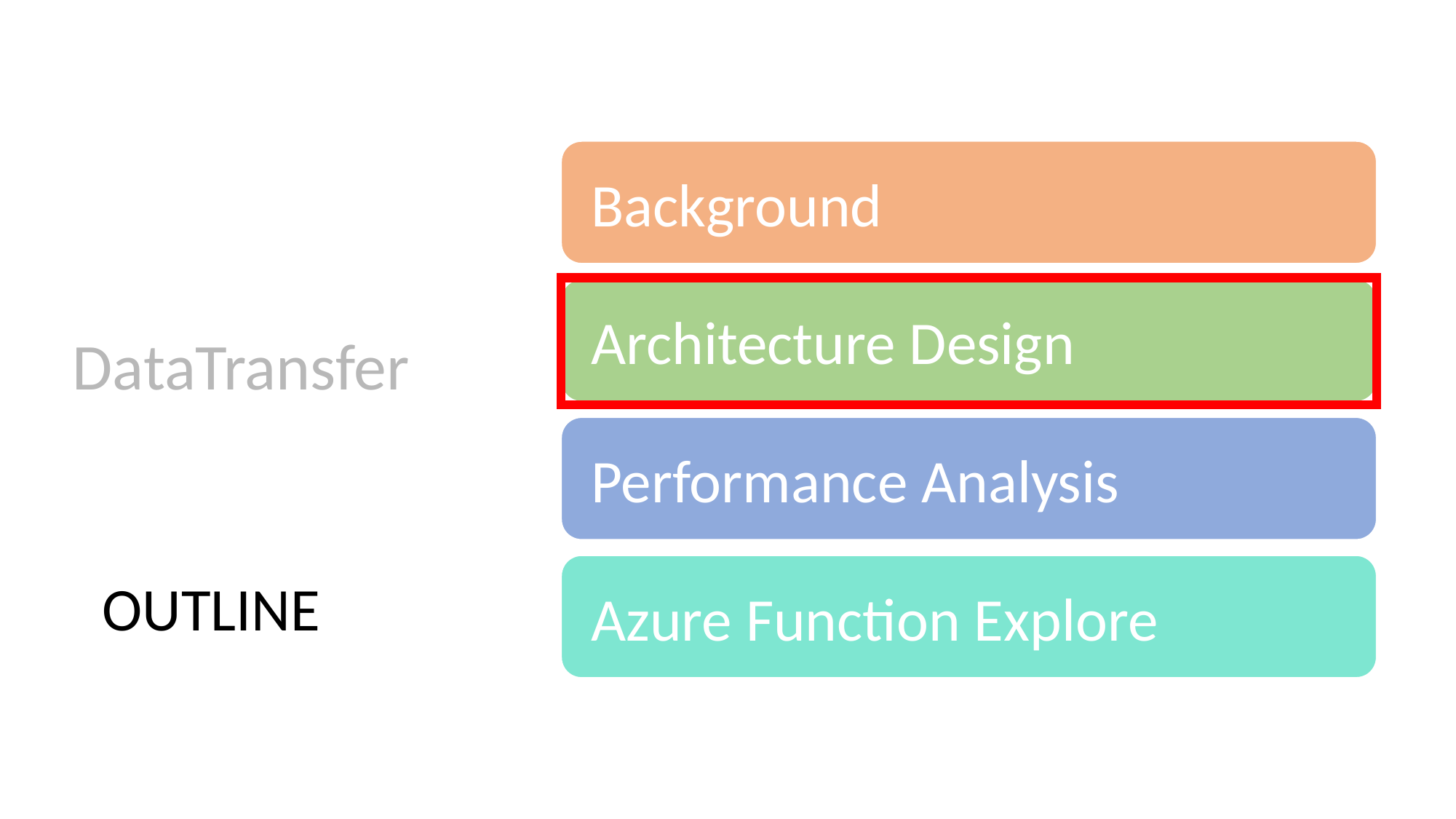

Background
Architecture Design
Performance Analysis
Azure Function Explore

# DataTransfer

Outline